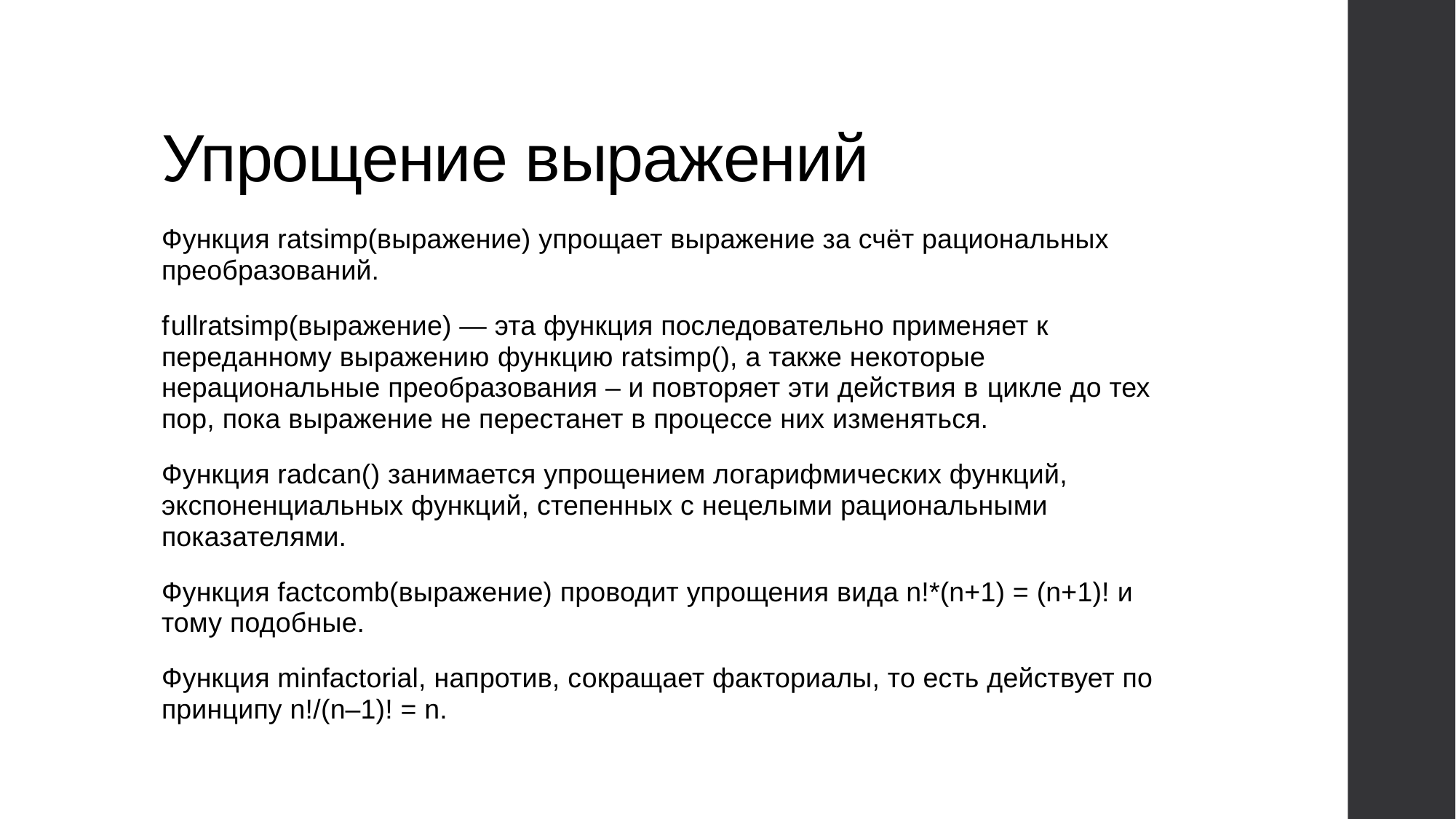

# Упрощение выражений
Функция ratsimp(выражение) упрощает выражение за счёт рациональных преобразований.
fullratsimp(выражение) — эта функция последовательно применяет к переданному выражению функцию ratsimp(), а также некоторые нерациональные преобразования – и повторяет эти действия в цикле до тех пор, пока выражение не перестанет в процессе них изменяться.
Функция radcan() занимается упрощением логарифмических функций, экспоненциальных функций, степенных с нецелыми рациональными показателями.
Функция factcomb(выражение) проводит упрощения вида n!*(n+1) = (n+1)! и тому подобные.
Функция minfactorial, напротив, сокращает факториалы, то есть действует по принципу n!/(n–1)! = n.